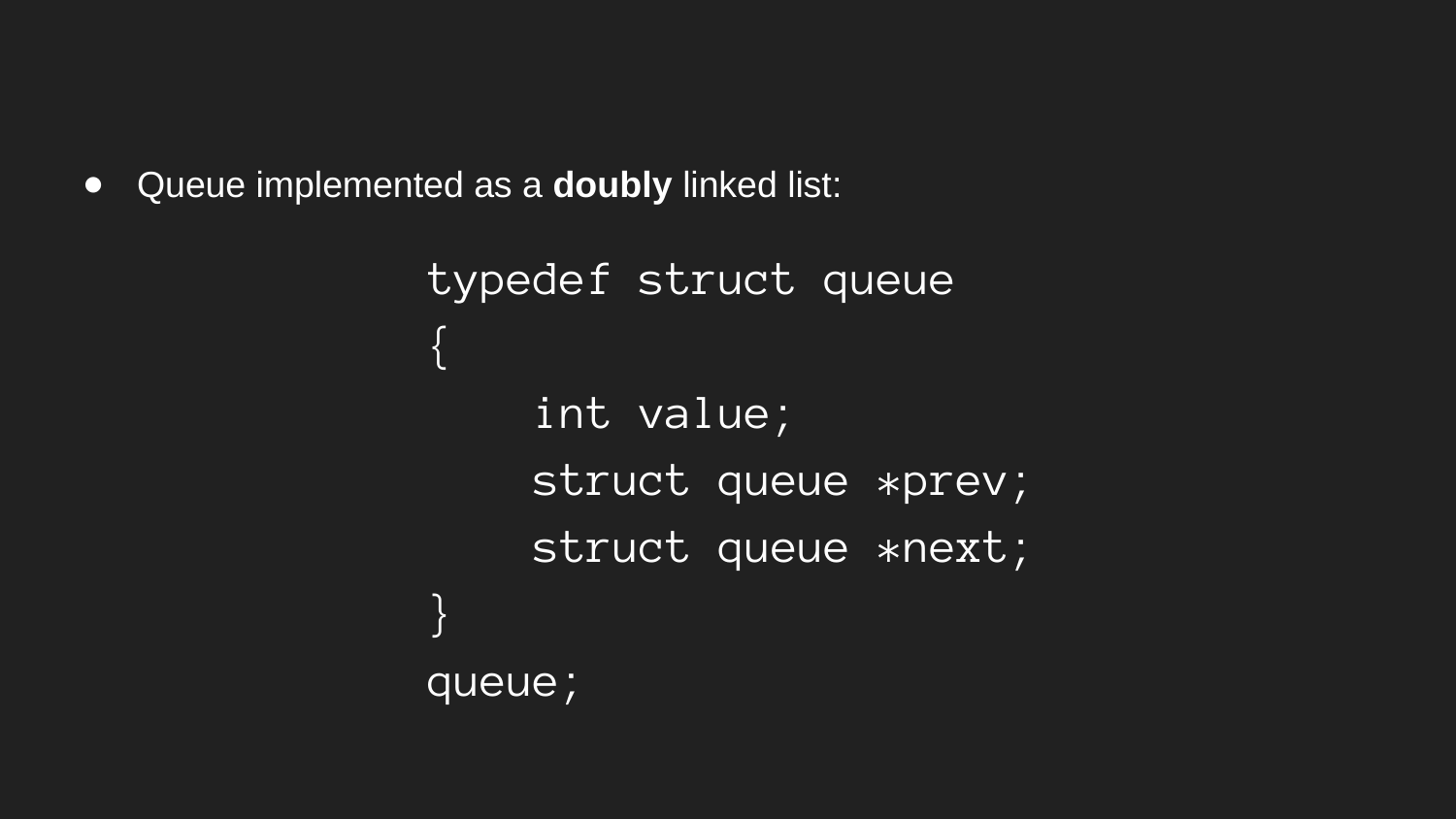

Queue implemented as a doubly linked list:
typedef struct queue
{
    int value;
    struct queue *prev;
    struct queue *next;
}
queue;